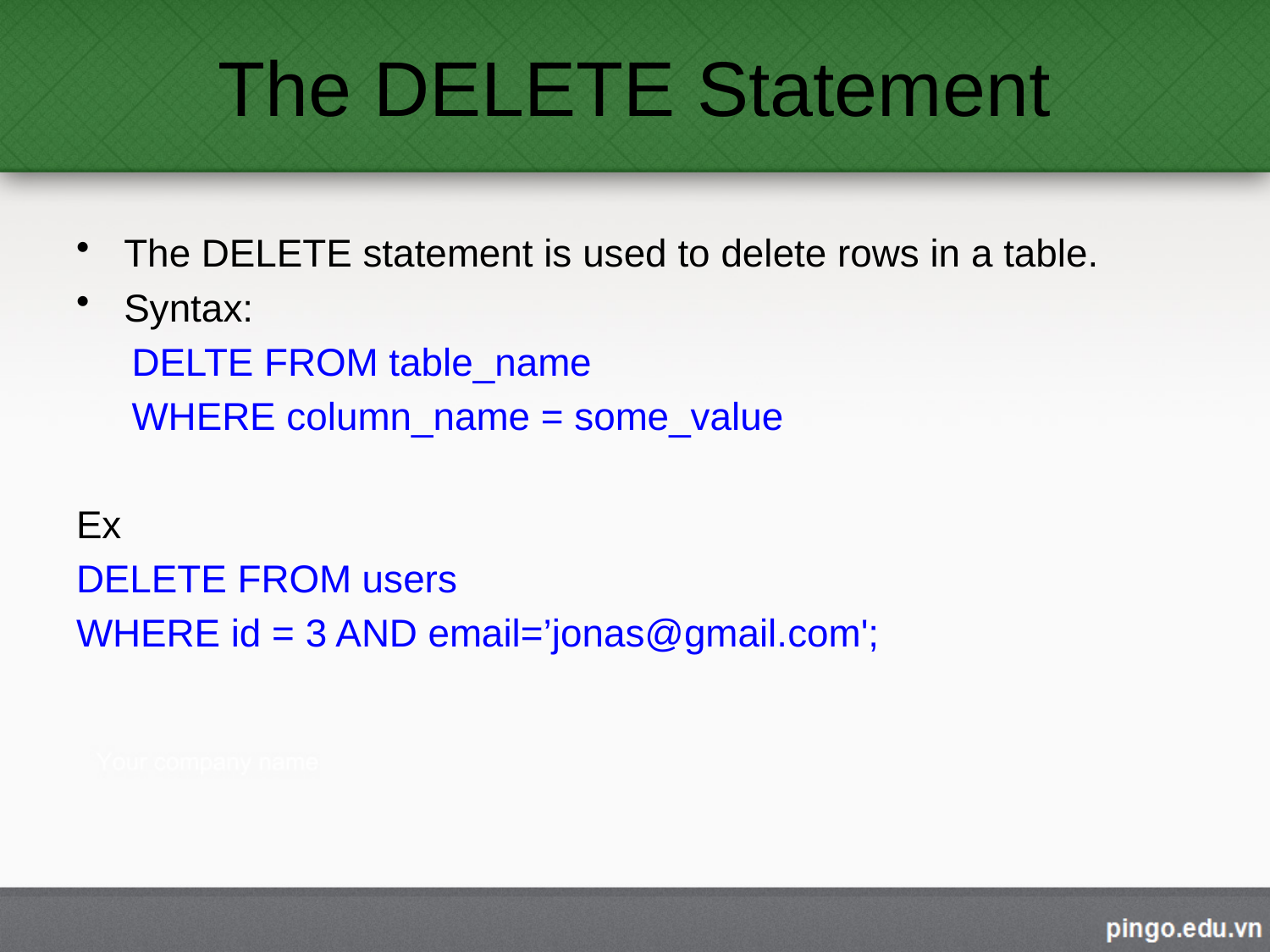

# The DELETE Statement
The DELETE statement is used to delete rows in a table.
Syntax:
DELTE FROM table_name
WHERE column_name = some_value

Ex
DELETE FROM users
WHERE id = 3 AND email=’jonas@gmail.com';